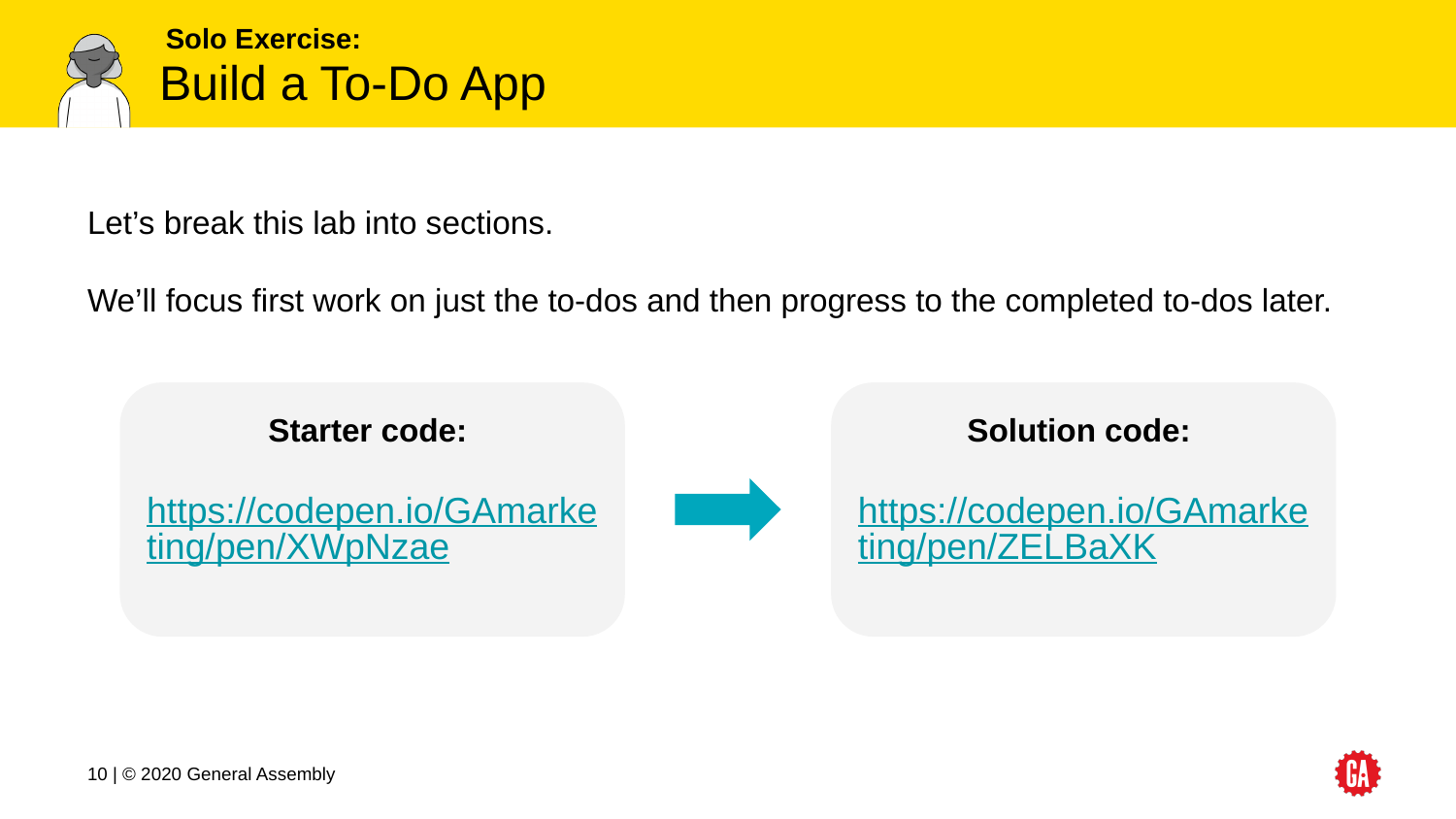

# Build a To-Do App
Let’s break this lab into sections.
We’ll focus first work on just the to-dos and then progress to the completed to-dos later.
Starter code:
https://codepen.io/GAmarketing/pen/XWpNzae
Solution code:
https://codepen.io/GAmarketing/pen/ZELBaXK

10 | © 2020 General Assembly

10